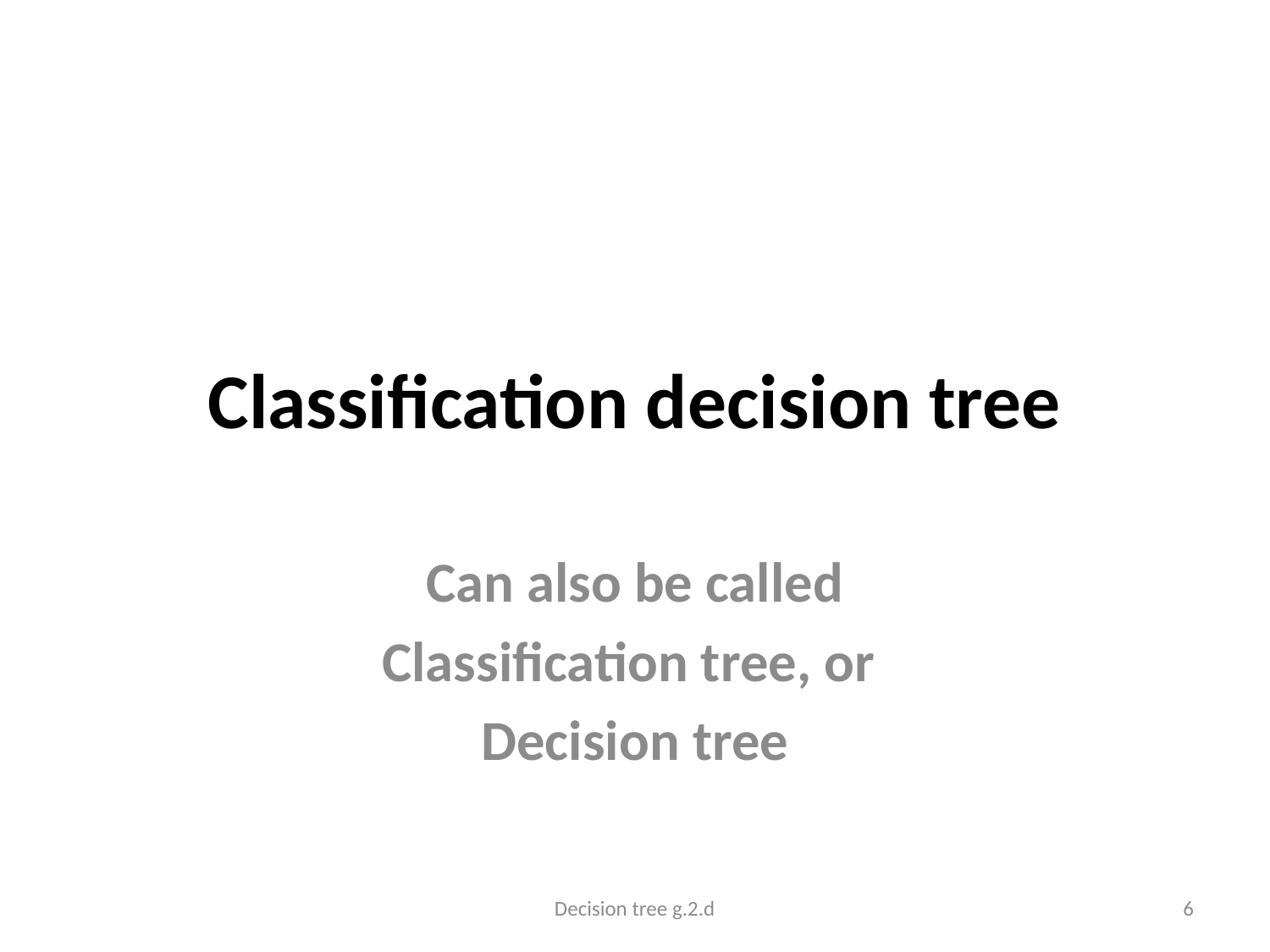

# Classification decision tree
Can also be called
Classification tree, or
Decision tree
Decision tree g.2.d
6